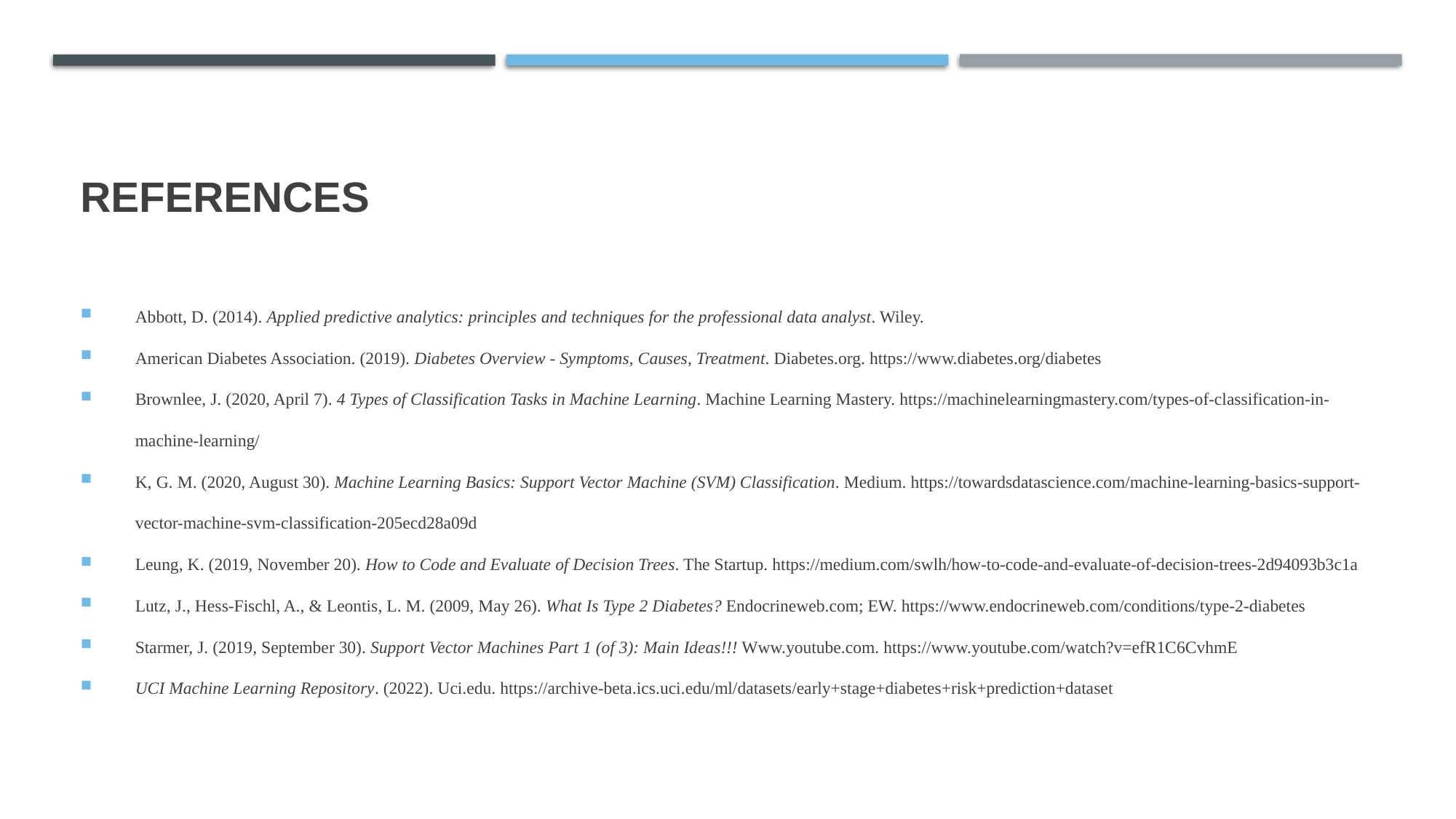

# references
Abbott, D. (2014). Applied predictive analytics: principles and techniques for the professional data analyst. Wiley.
American Diabetes Association. (2019). Diabetes Overview - Symptoms, Causes, Treatment. Diabetes.org. https://www.diabetes.org/diabetes
Brownlee, J. (2020, April 7). 4 Types of Classification Tasks in Machine Learning. Machine Learning Mastery. https://machinelearningmastery.com/types-of-classification-in-machine-learning/
K, G. M. (2020, August 30). Machine Learning Basics: Support Vector Machine (SVM) Classification. Medium. https://towardsdatascience.com/machine-learning-basics-support-vector-machine-svm-classification-205ecd28a09d
Leung, K. (2019, November 20). How to Code and Evaluate of Decision Trees. The Startup. https://medium.com/swlh/how-to-code-and-evaluate-of-decision-trees-2d94093b3c1a
Lutz, J., Hess-Fischl, A., & Leontis, L. M. (2009, May 26). What Is Type 2 Diabetes? Endocrineweb.com; EW. https://www.endocrineweb.com/conditions/type-2-diabetes
Starmer, J. (2019, September 30). Support Vector Machines Part 1 (of 3): Main Ideas!!! Www.youtube.com. https://www.youtube.com/watch?v=efR1C6CvhmE
UCI Machine Learning Repository. (2022). Uci.edu. https://archive-beta.ics.uci.edu/ml/datasets/early+stage+diabetes+risk+prediction+dataset